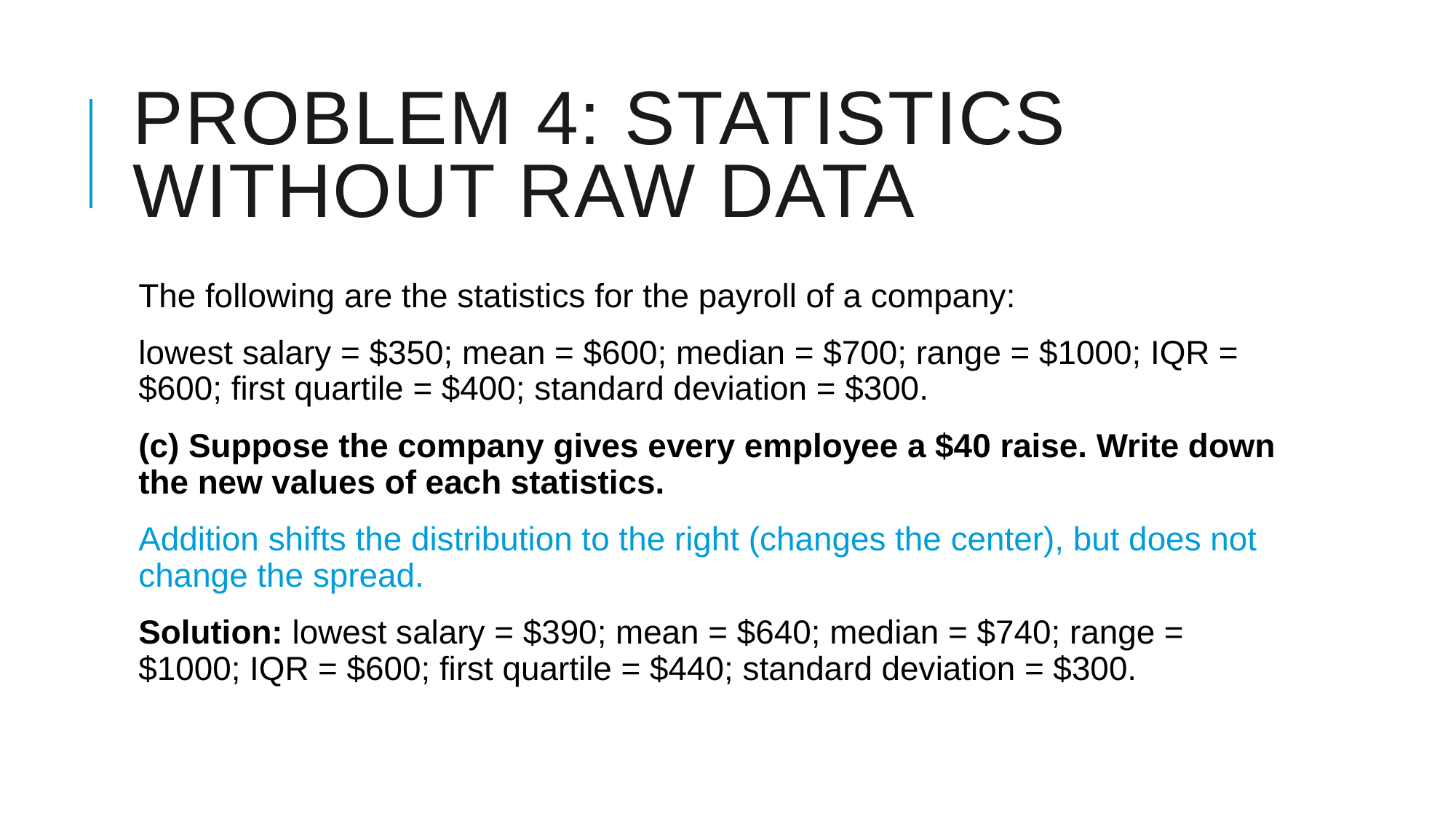

# Problem 4: Statistics without raw data
The following are the statistics for the payroll of a company:
lowest salary = $350; mean = $600; median = $700; range = $1000; IQR = $600; first quartile = $400; standard deviation = $300.
(c) Suppose the company gives every employee a $40 raise. Write down the new values of each statistics.
Addition shifts the distribution to the right (changes the center), but does not change the spread.
Solution: lowest salary = $390; mean = $640; median = $740; range = $1000; IQR = $600; first quartile = $440; standard deviation = $300.